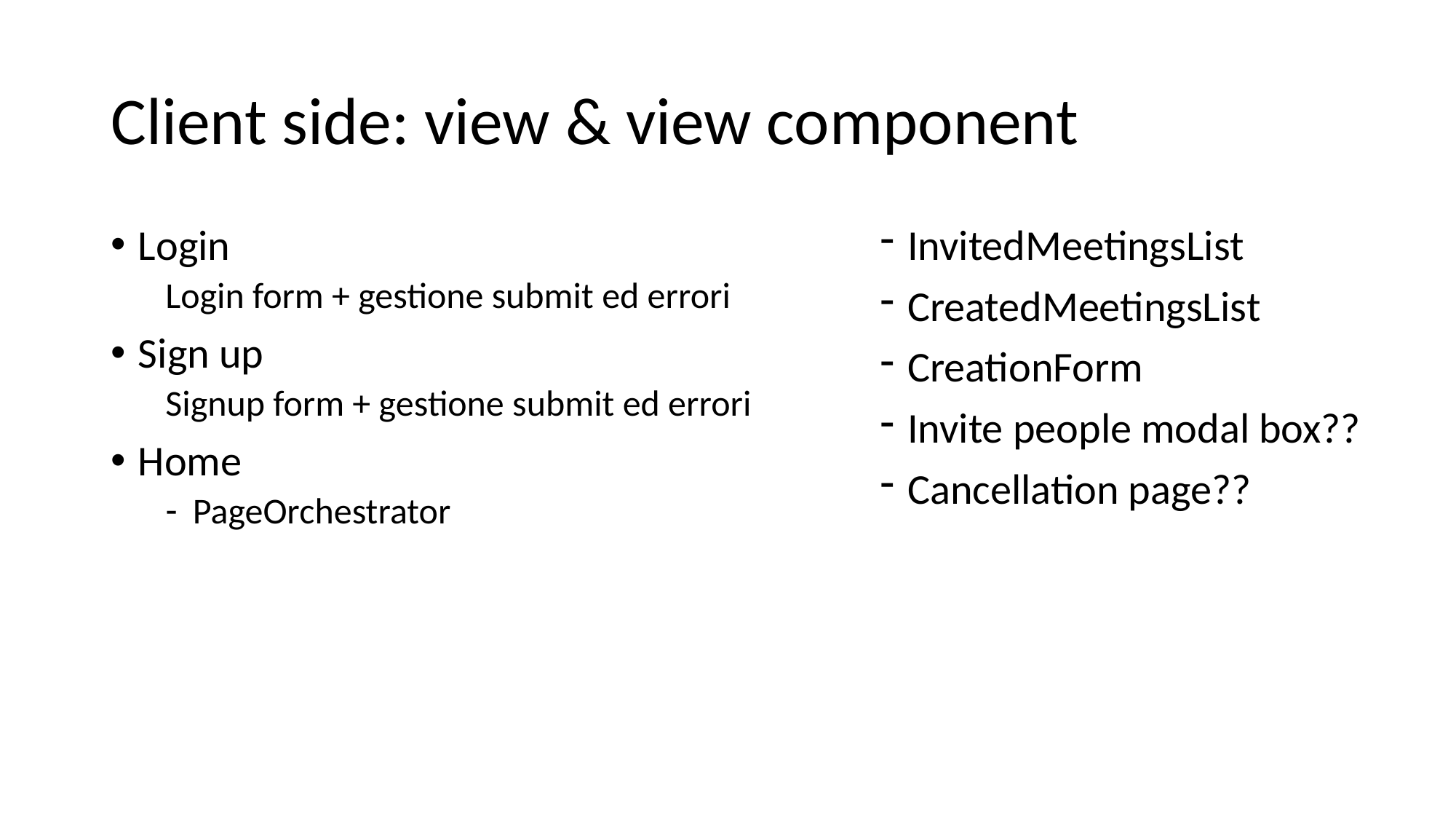

# Client side: view & view component
Login
Login form + gestione submit ed errori
Sign up
Signup form + gestione submit ed errori
Home
PageOrchestrator

InvitedMeetingsList
CreatedMeetingsList
CreationForm
Invite people modal box??
Cancellation page??